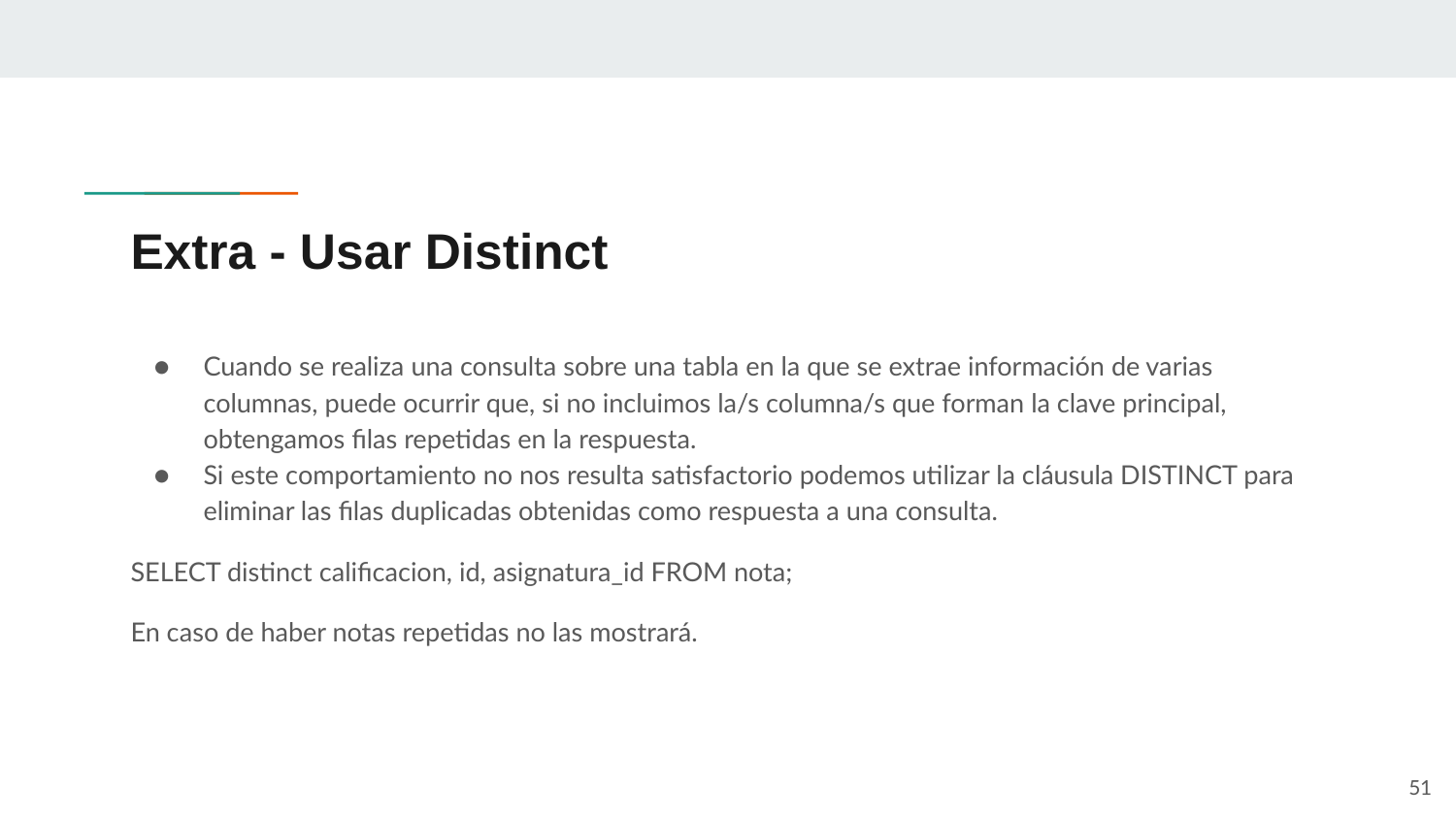

# Extra - Usar Distinct
Cuando se realiza una consulta sobre una tabla en la que se extrae información de varias columnas, puede ocurrir que, si no incluimos la/s columna/s que forman la clave principal, obtengamos filas repetidas en la respuesta.
Si este comportamiento no nos resulta satisfactorio podemos utilizar la cláusula DISTINCT para eliminar las filas duplicadas obtenidas como respuesta a una consulta.
SELECT distinct calificacion, id, asignatura_id FROM nota;
En caso de haber notas repetidas no las mostrará.
51